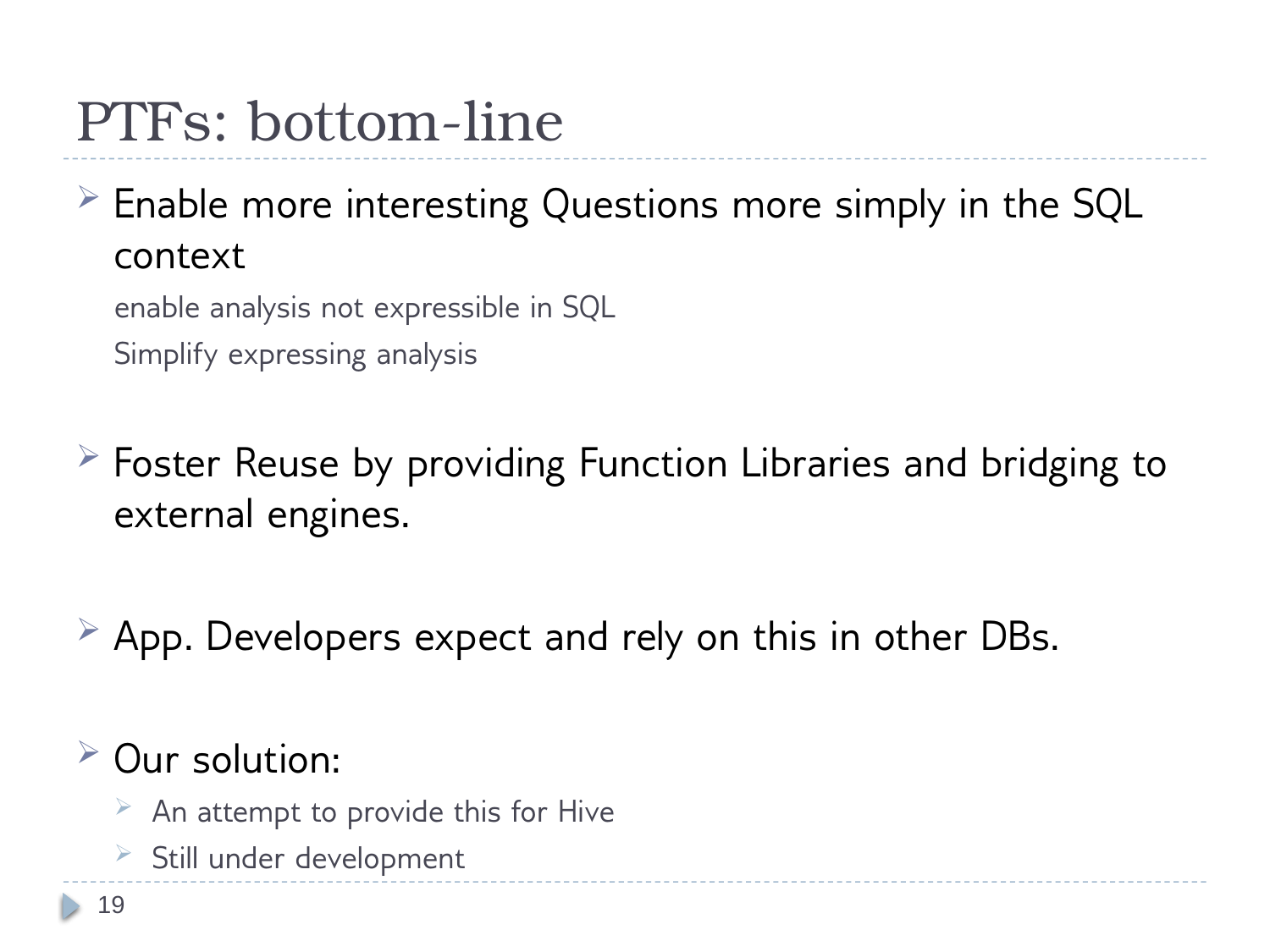

# PTFs: bottom-line
Enable more interesting Questions more simply in the SQL context
enable analysis not expressible in SQL
Simplify expressing analysis

Foster Reuse by providing Function Libraries and bridging to external engines.

App. Developers expect and rely on this in other DBs.

Our solution:
An attempt to provide this for Hive
Still under development

19